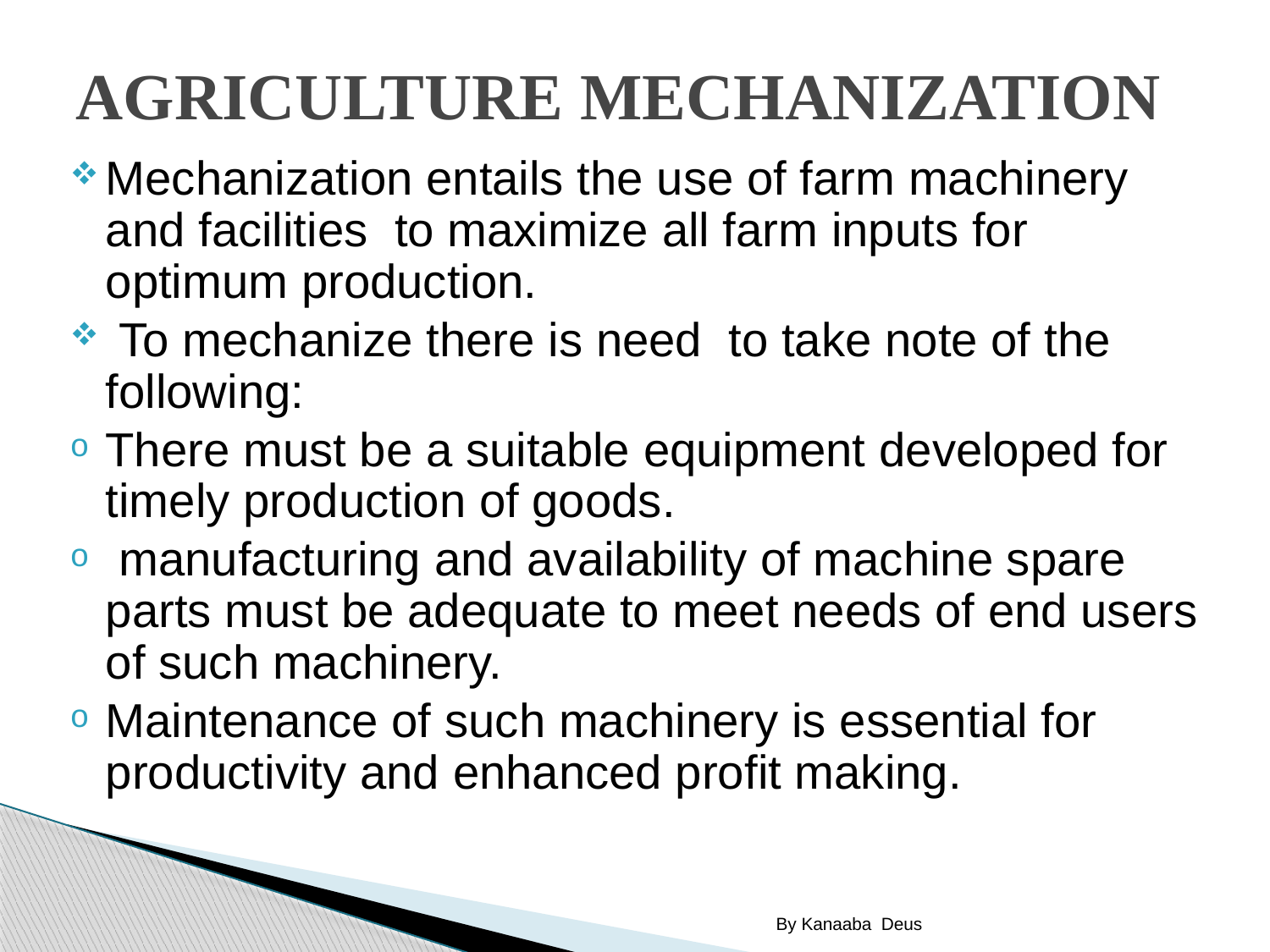

# AGRICULTURE MECHANIZATION
Mechanization entails the use of farm machinery and facilities  to maximize all farm inputs for optimum production.
 To mechanize there is need  to take note of the following:
There must be a suitable equipment developed for timely production of goods.
 manufacturing and availability of machine spare parts must be adequate to meet needs of end users of such machinery.
Maintenance of such machinery is essential for productivity and enhanced profit making.

By Kanaaba  Deus